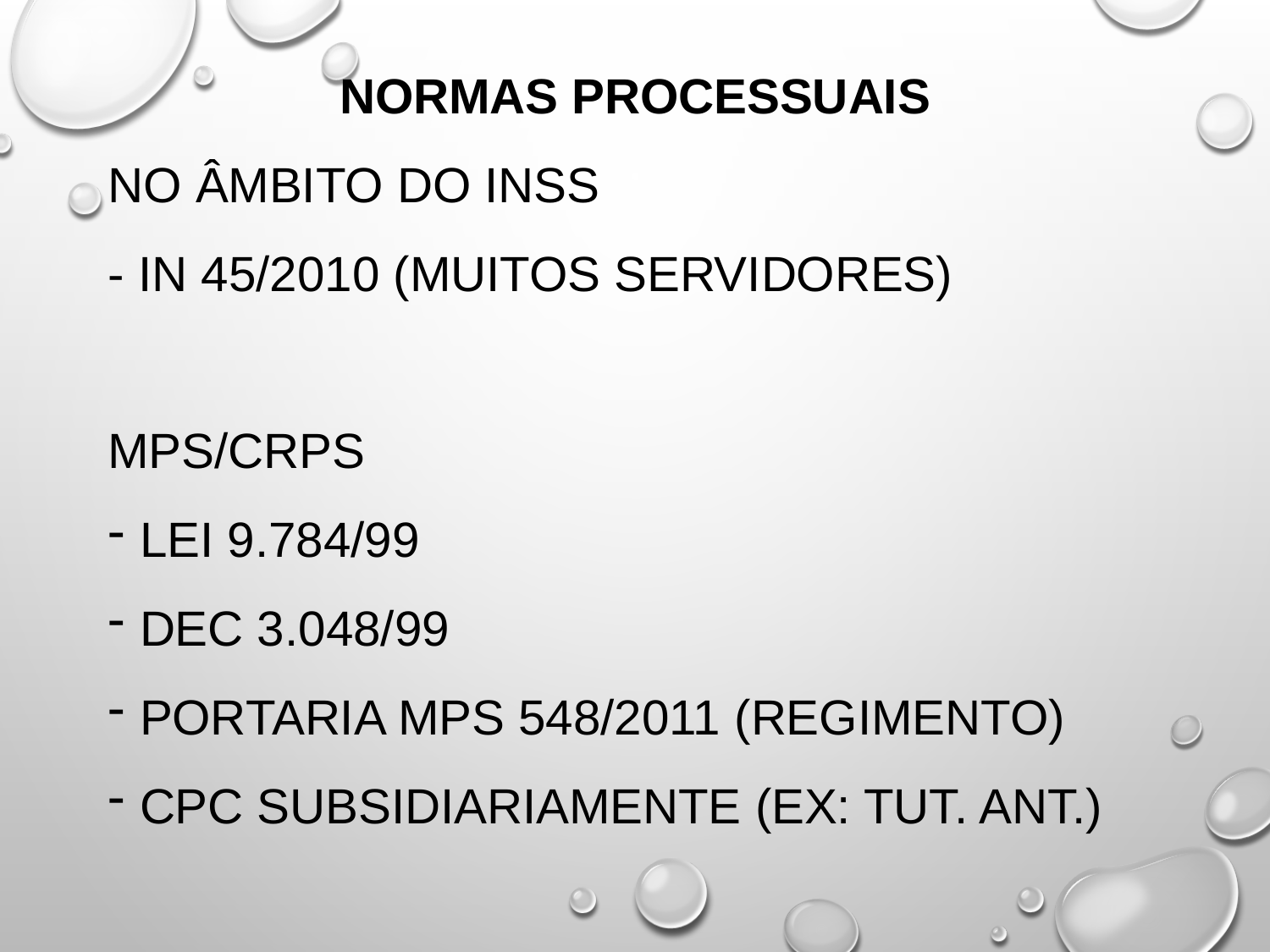

NORMAS PROCESSUAIS
NO ÂMBITO DO INSS
- IN 45/2010 (muitos servidores)

MPS/CRPS
Lei 9.784/99
Dec 3.048/99
Portaria MPS 548/2011 (Regimento)
CPC subsidiariamente (ex: tut. ant.)
#